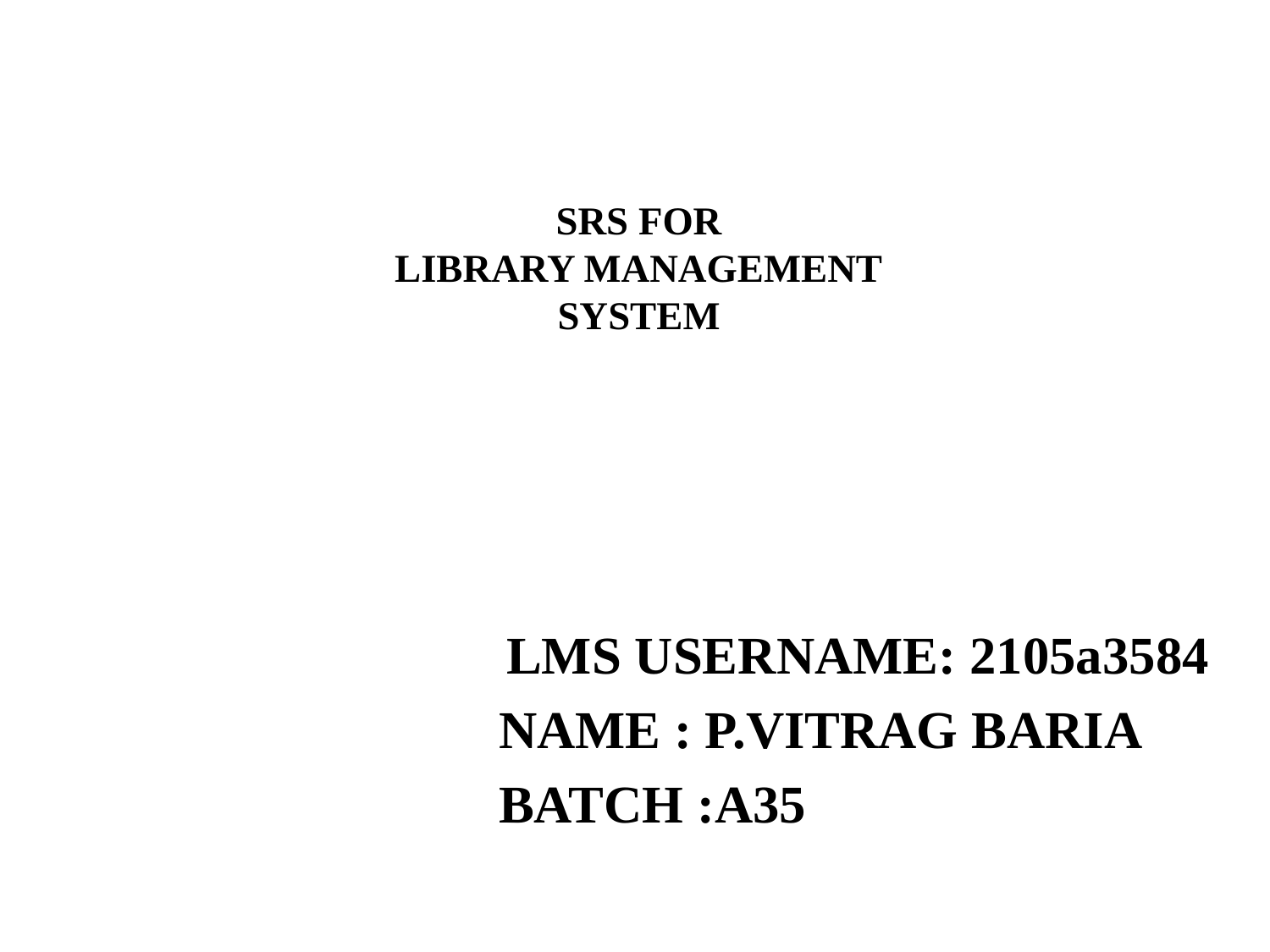

# SRS FOR LIBRARY MANAGEMENT SYSTEM
LMS USERNAME: 2105a3584
NAME : P.VITRAG BARIA
BATCH :A35